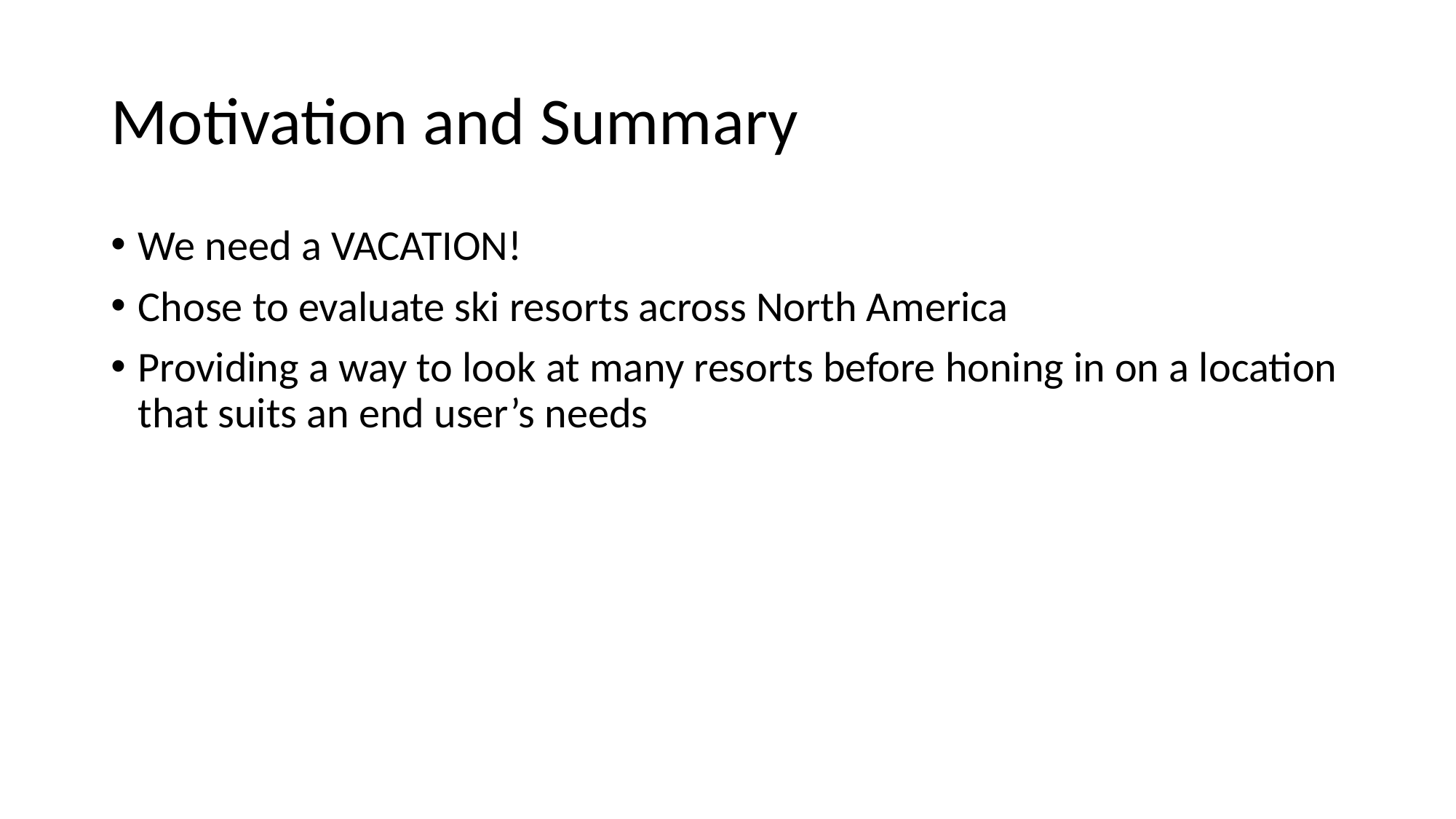

# Motivation and Summary
We need a VACATION!
Chose to evaluate ski resorts across North America
Providing a way to look at many resorts before honing in on a location that suits an end user’s needs